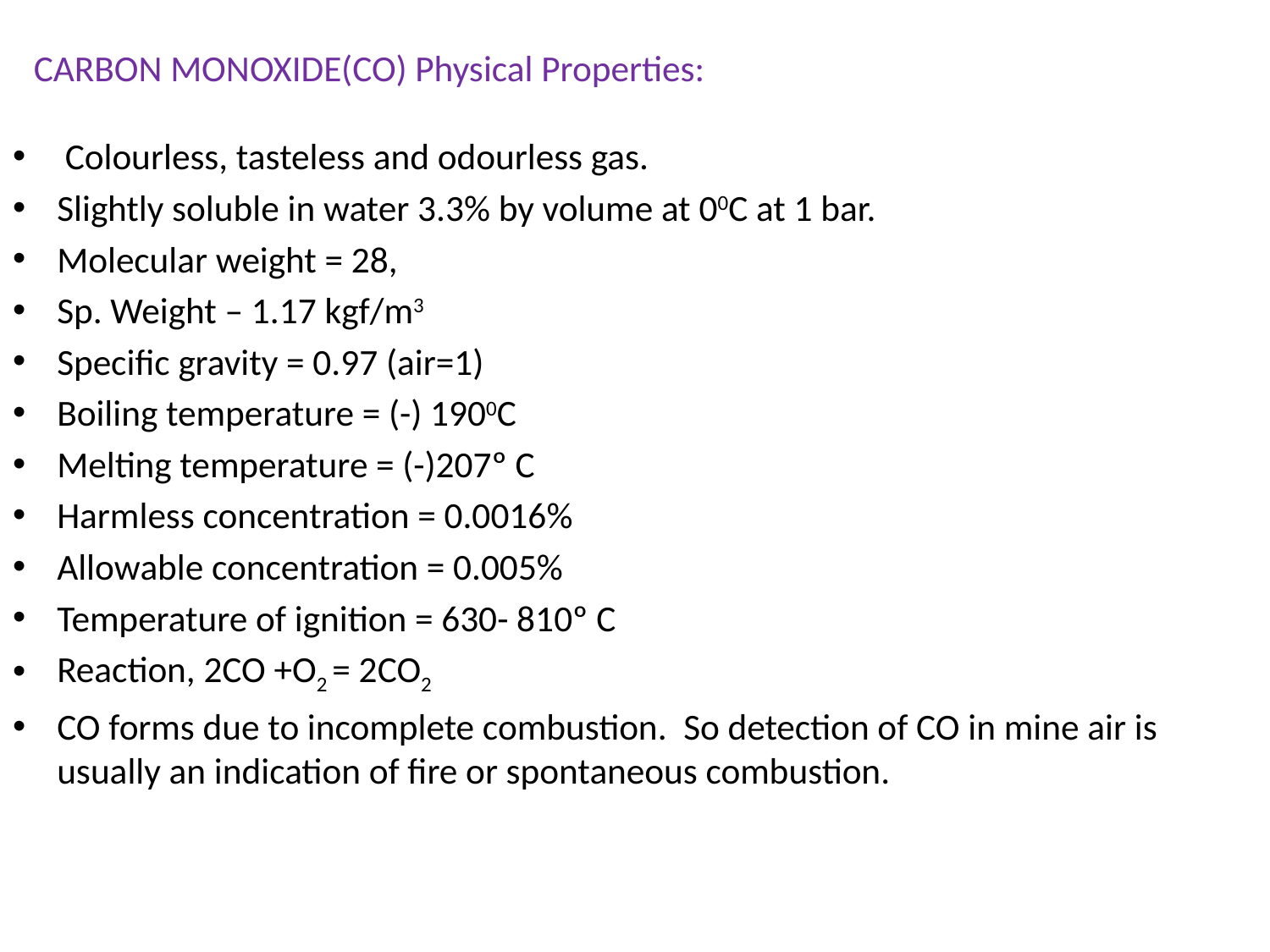

# CARBON MONOXIDE(CO) Physical Properties:
 Colourless, tasteless and odourless gas.
Slightly soluble in water 3.3% by volume at 00C at 1 bar.
Molecular weight = 28,
Sp. Weight – 1.17 kgf/m3
Specific gravity = 0.97 (air=1)
Boiling temperature = (-) 1900C
Melting temperature = (-)207º C
Harmless concentration = 0.0016%
Allowable concentration = 0.005%
Temperature of ignition = 630- 810º C
Reaction, 2CO +O2 = 2CO2
CO forms due to incomplete combustion.  So detection of CO in mine air is usually an indication of fire or spontaneous combustion.